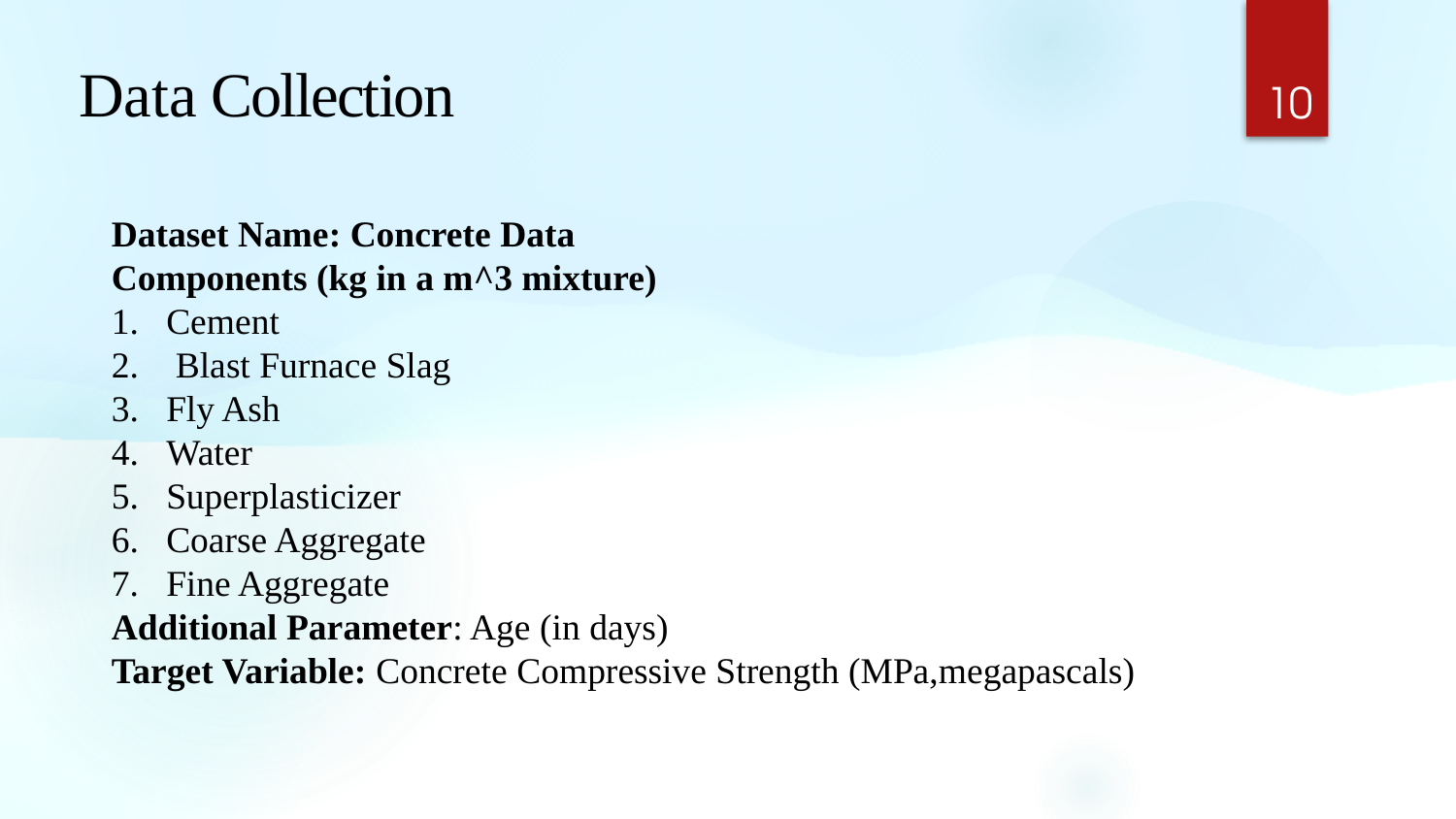

# Data Collection
10
Dataset Name: Concrete Data
Components (kg in a m^3 mixture)
Cement
 Blast Furnace Slag
Fly Ash
Water
Superplasticizer
Coarse Aggregate
Fine Aggregate
Additional Parameter: Age (in days)
Target Variable: Concrete Compressive Strength (MPa,megapascals)